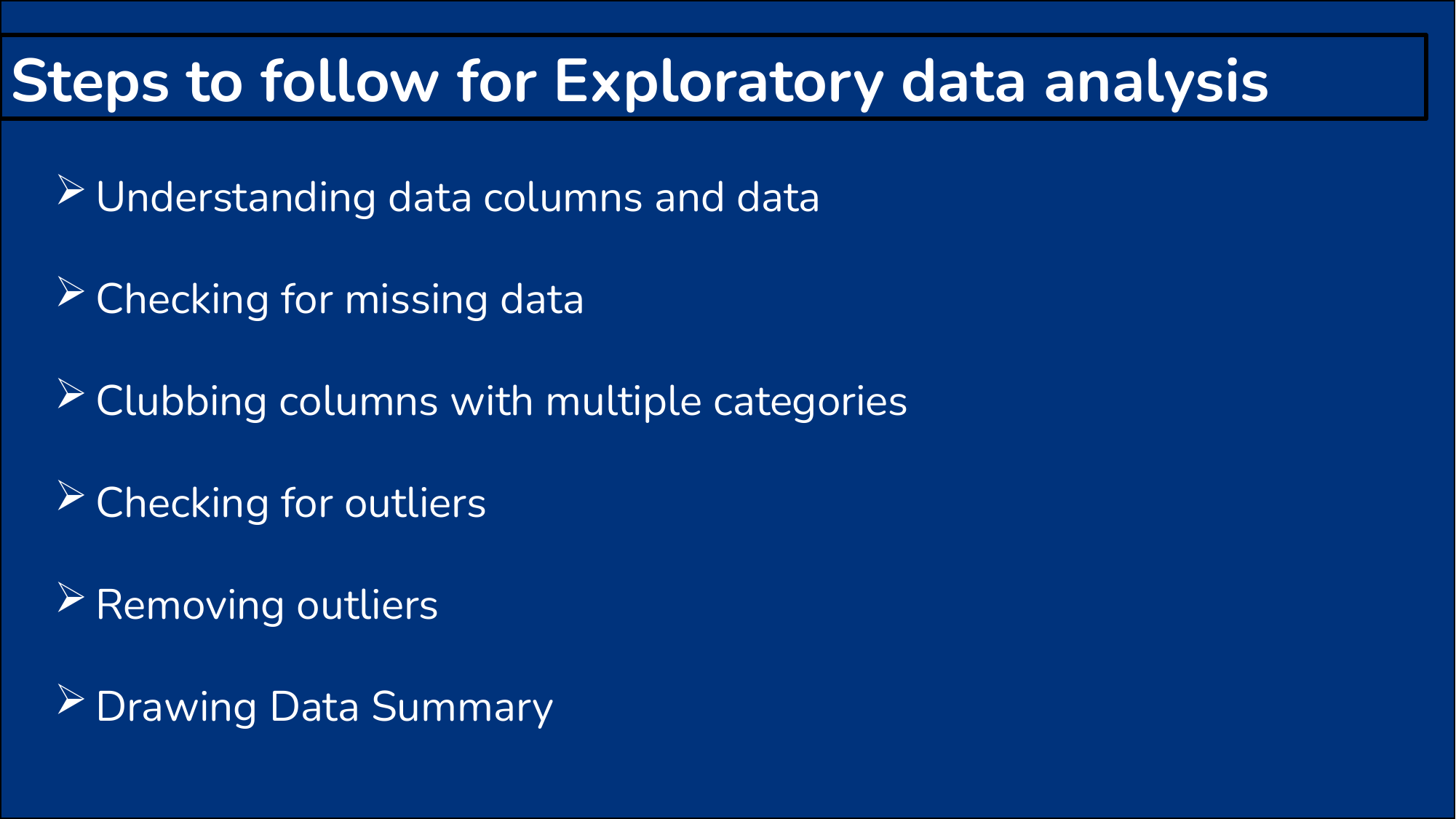

Steps to follow for Exploratory data analysis
Understanding data columns and data

Checking for missing data

Clubbing columns with multiple categories

Checking for outliers

Removing outliers

Drawing Data Summary